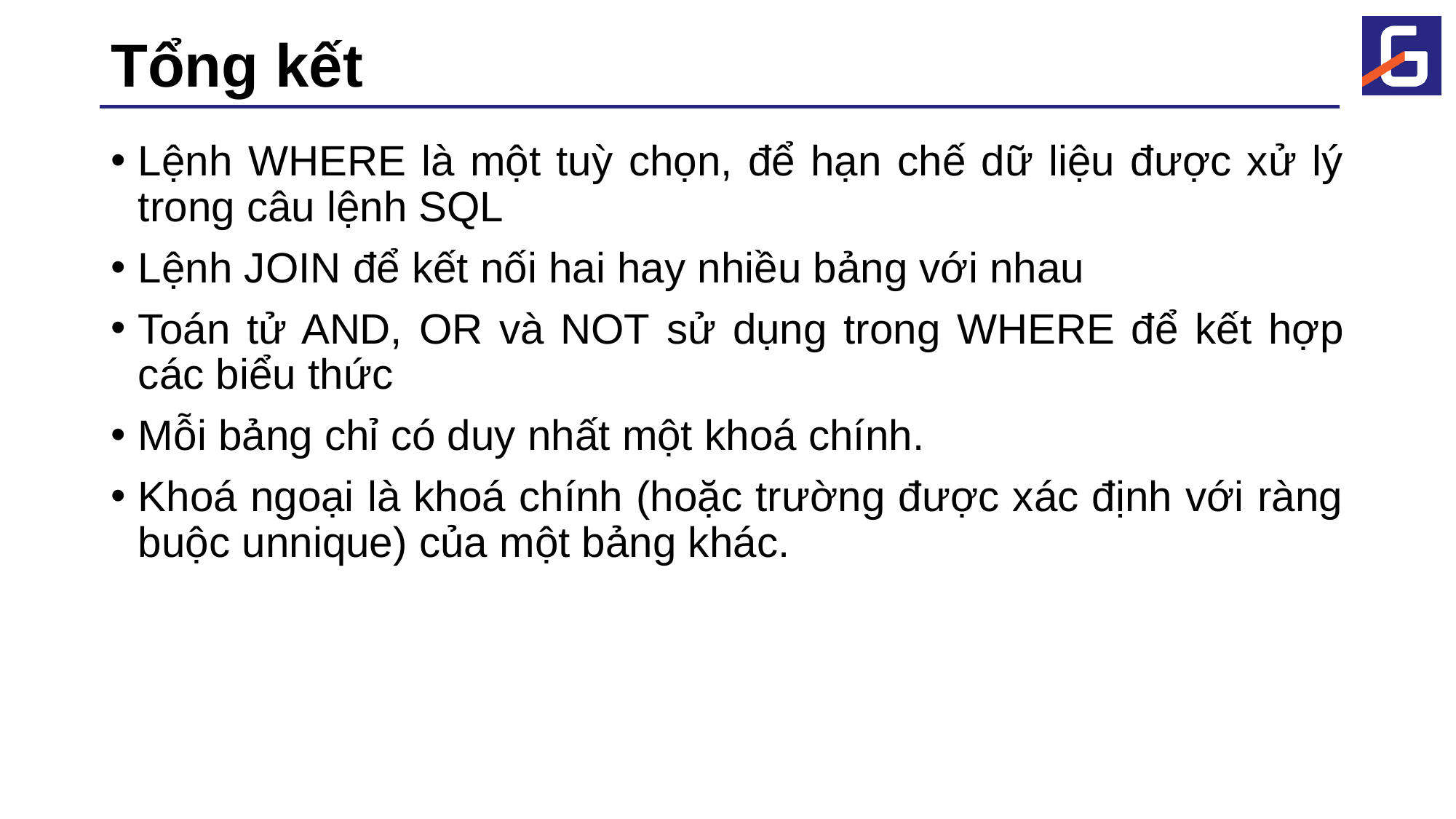

# Tổng kết
Lệnh WHERE là một tuỳ chọn, để hạn chế dữ liệu được xử lý trong câu lệnh SQL
Lệnh JOIN để kết nối hai hay nhiều bảng với nhau
Toán tử AND, OR và NOT sử dụng trong WHERE để kết hợp các biểu thức
Mỗi bảng chỉ có duy nhất một khoá chính.
Khoá ngoại là khoá chính (hoặc trường được xác định với ràng buộc unnique) của một bảng khác.